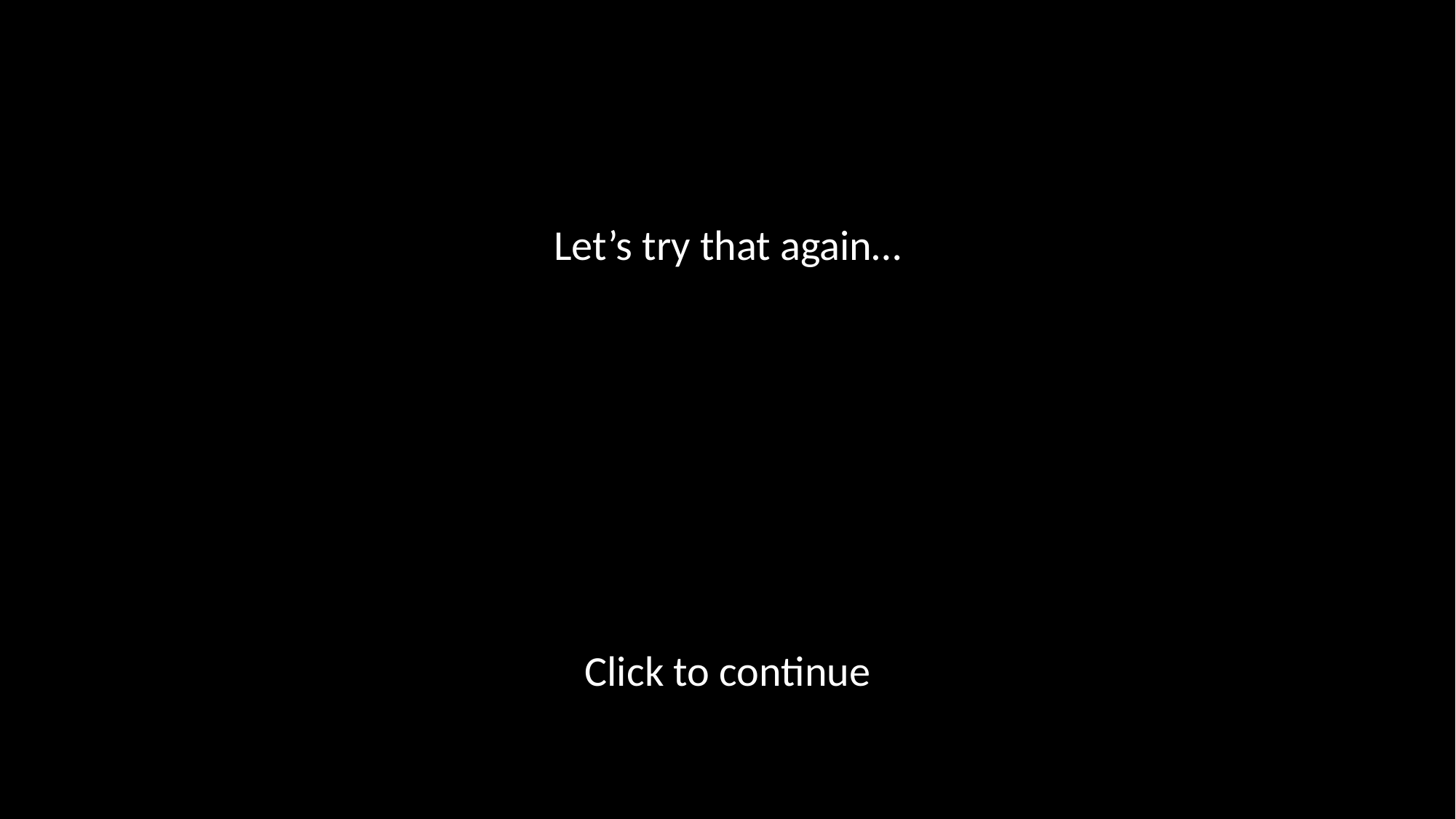

#
Let’s try that again…

Click to continue